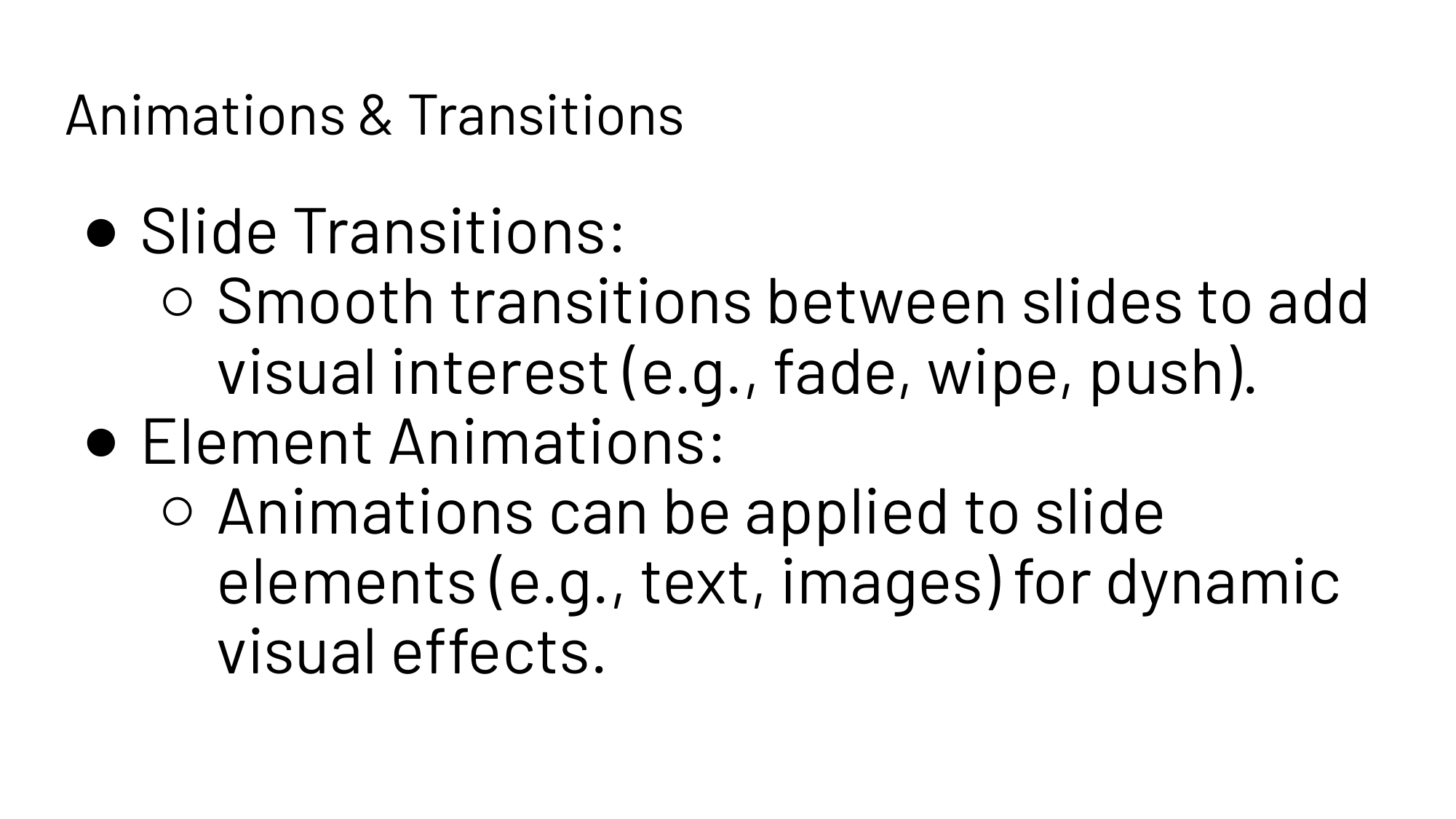

# Animations & Transitions
Slide Transitions:
Smooth transitions between slides to add visual interest (e.g., fade, wipe, push).
Element Animations:
Animations can be applied to slide elements (e.g., text, images) for dynamic visual effects.